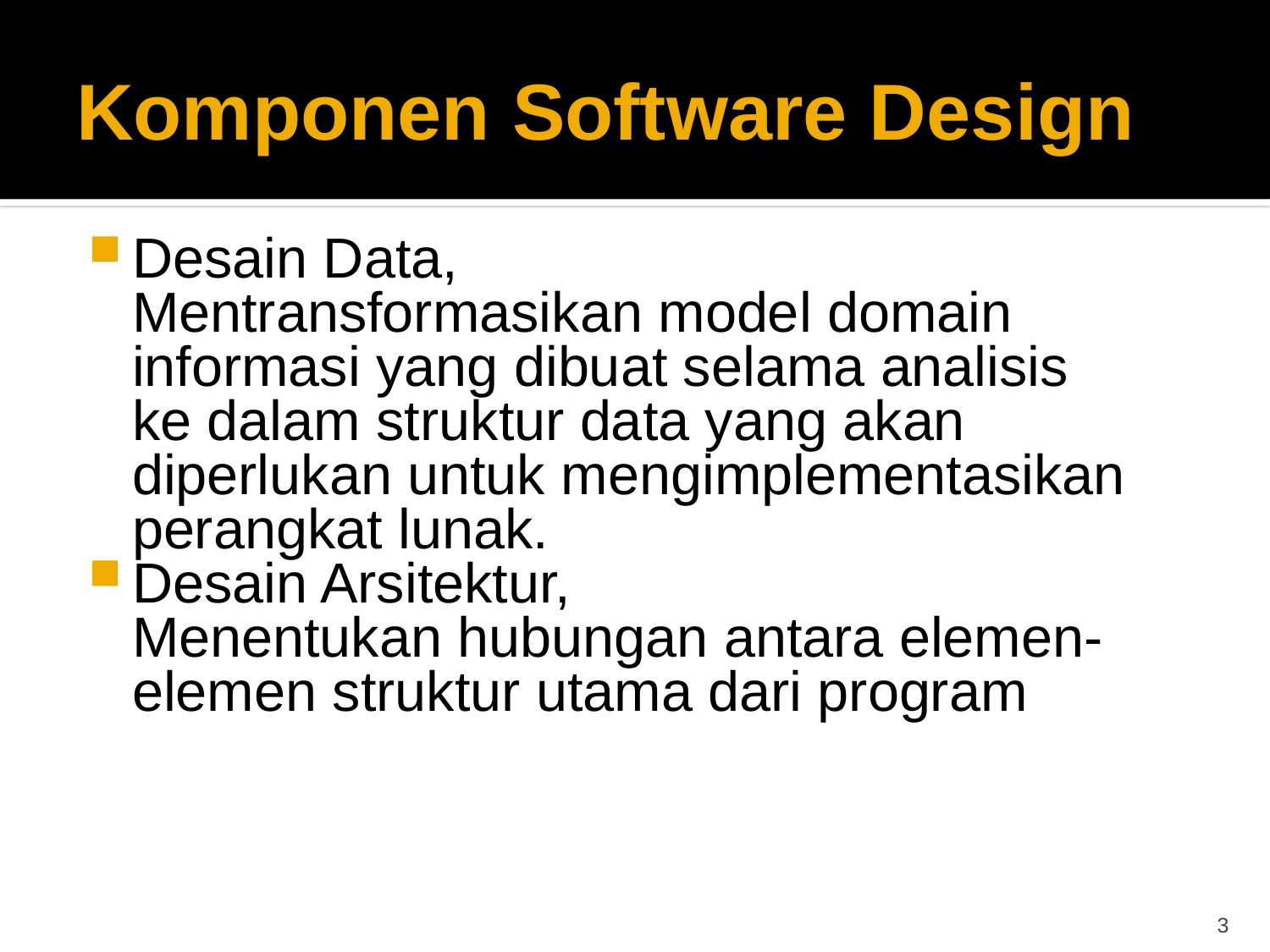

# Komponen Software Design
Desain Data,
	Mentransformasikan model domain informasi yang dibuat selama analisis ke dalam struktur data yang akan diperlukan untuk mengimplementasikan perangkat lunak.
Desain Arsitektur,
	Menentukan hubungan antara elemen-elemen struktur utama dari program

3